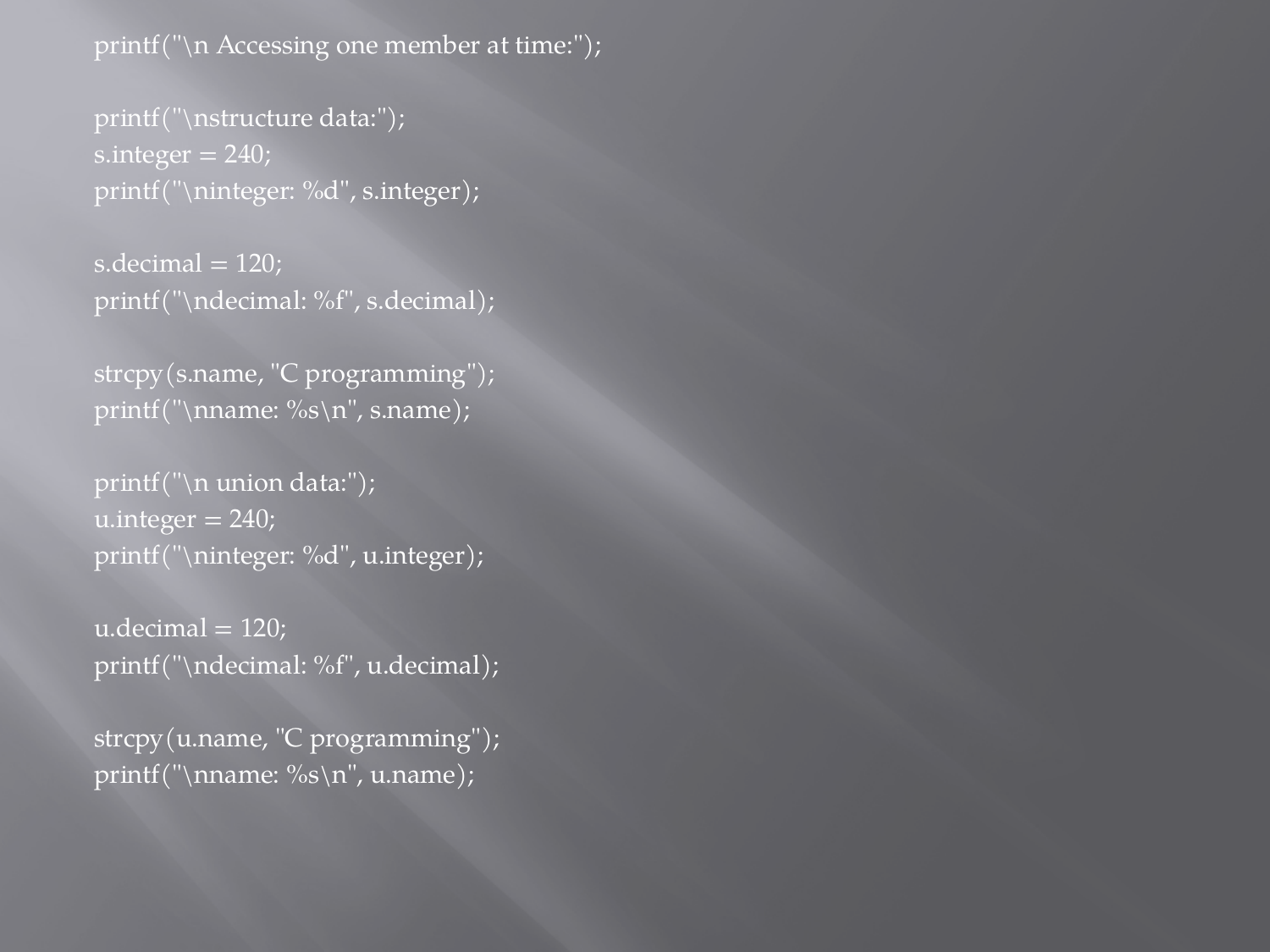

printf("\n Accessing one member at time:");

	printf("\nstructure data:");
	s.integer = 240;
	printf("\ninteger: %d", s.integer);

	s.decimal = 120;
	printf("\ndecimal: %f", s.decimal);

	strcpy(s.name, "C programming");
	printf("\nname: %s\n", s.name);

	printf("\n union data:");
	u.integer = 240;
	printf("\ninteger: %d", u.integer);

	u.decimal = 120;
	printf("\ndecimal: %f", u.decimal);

	strcpy(u.name, "C programming");
	printf("\nname: %s\n", u.name);